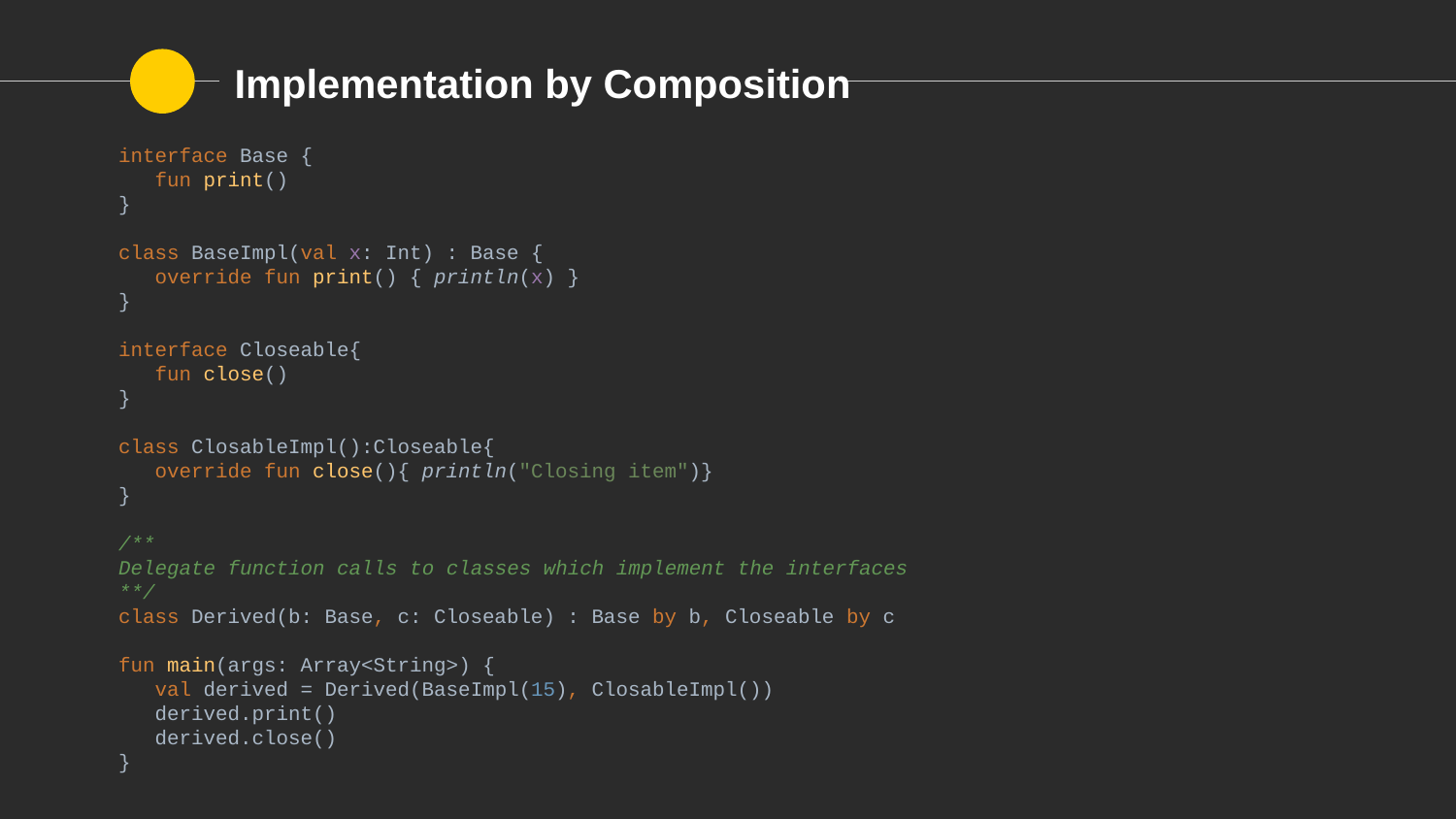

# Implementation by Composition
interface Base {
   fun print()
}

class BaseImpl(val x: Int) : Base {
   override fun print() { println(x) }
}

interface Closeable{
   fun close()
}

class ClosableImpl():Closeable{
   override fun close(){ println("Closing item")}
}

/**
Delegate function calls to classes which implement the interfaces
**/
class Derived(b: Base, c: Closeable) : Base by b, Closeable by c

fun main(args: Array<String>) {
   val derived = Derived(BaseImpl(15), ClosableImpl())
   derived.print()
   derived.close()
}